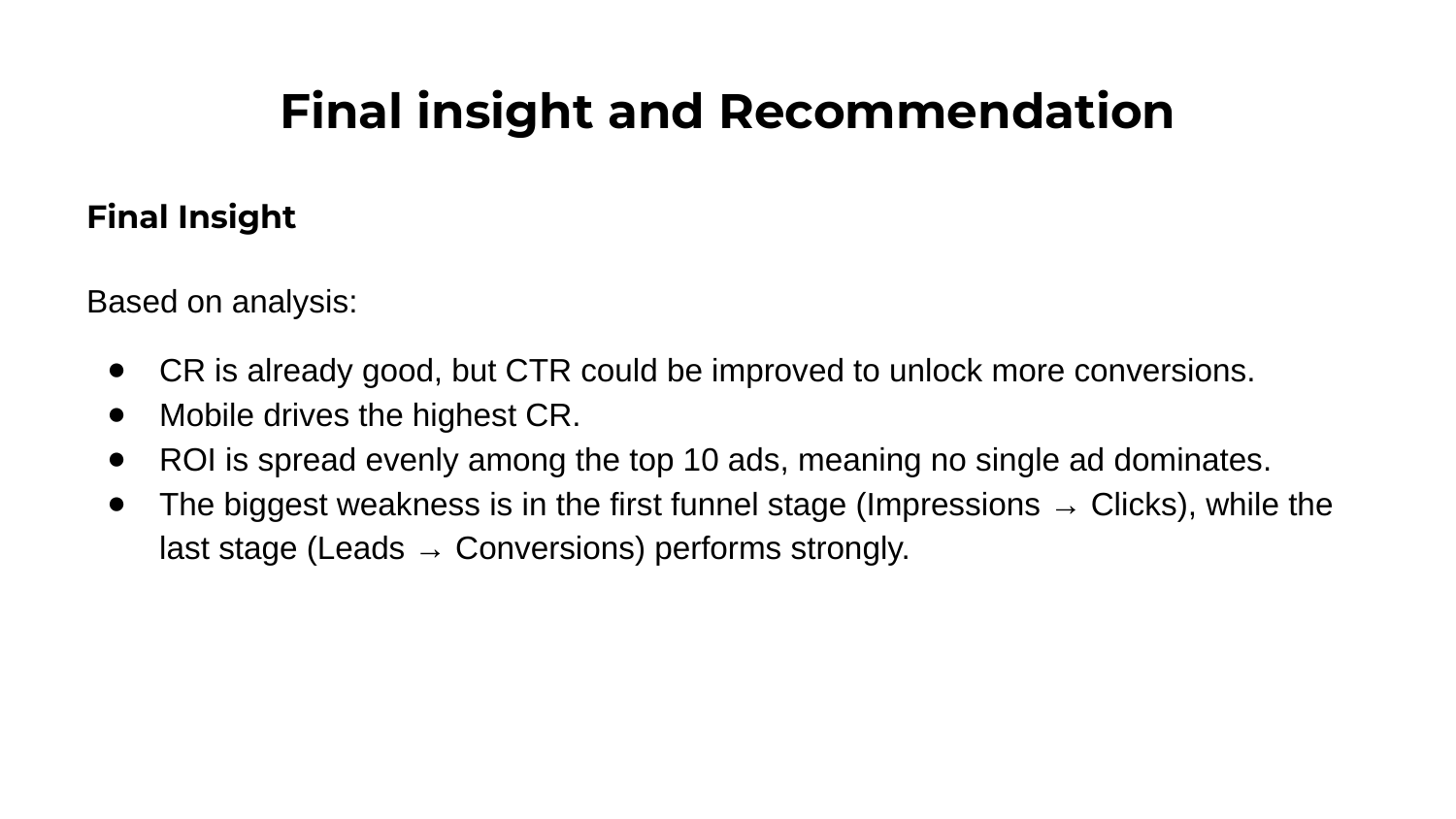

# Final insight and Recommendation
Final Insight
Based on analysis:
CR is already good, but CTR could be improved to unlock more conversions.
Mobile drives the highest CR.
ROI is spread evenly among the top 10 ads, meaning no single ad dominates.
The biggest weakness is in the first funnel stage (Impressions → Clicks), while the last stage (Leads → Conversions) performs strongly.